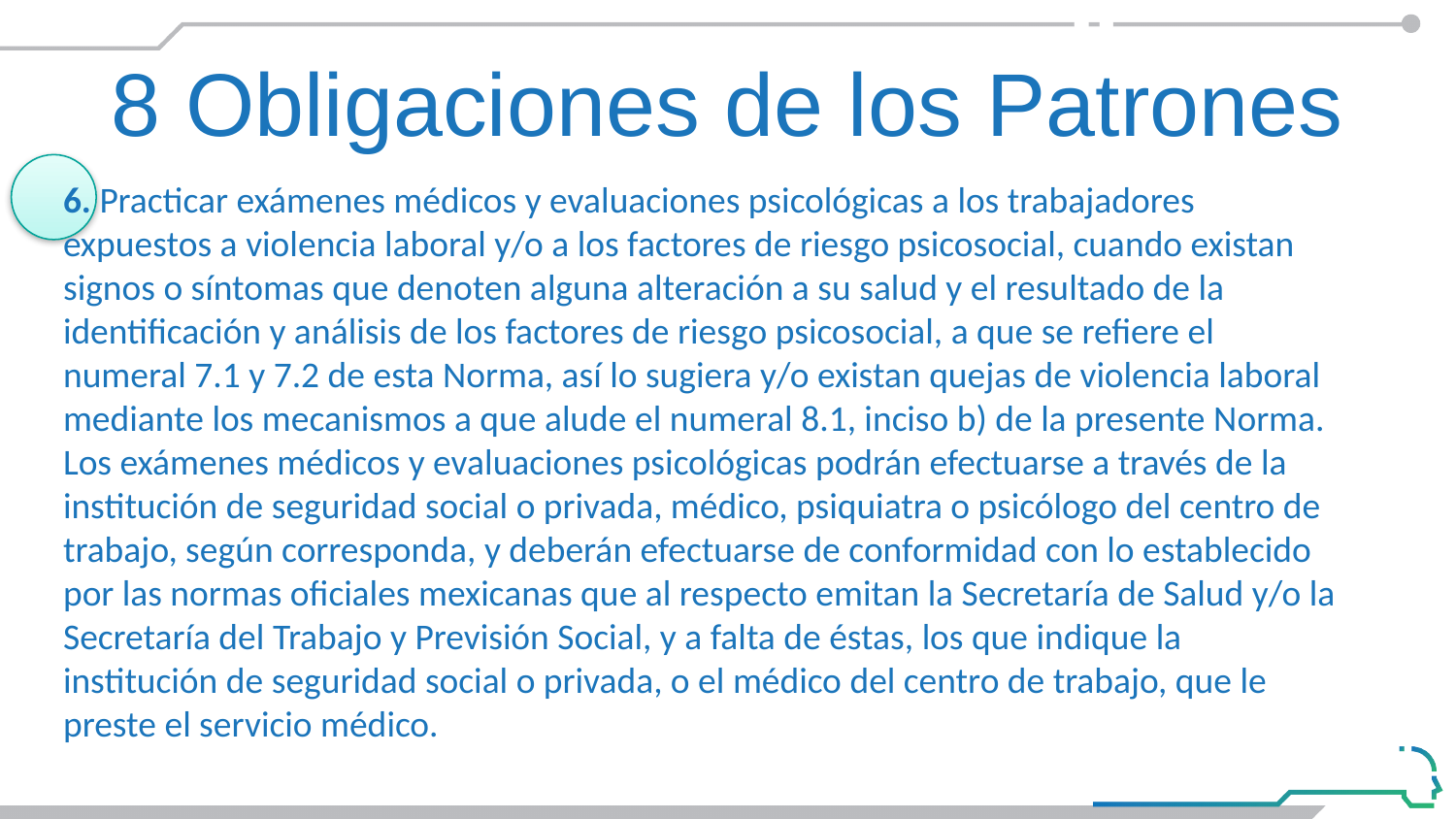

# 8 Obligaciones de los Patrones

6. Practicar exámenes médicos y evaluaciones psicológicas a los trabajadores expuestos a violencia laboral y/o a los factores de riesgo psicosocial, cuando existan signos o síntomas que denoten alguna alteración a su salud y el resultado de la identificación y análisis de los factores de riesgo psicosocial, a que se refiere el numeral 7.1 y 7.2 de esta Norma, así lo sugiera y/o existan quejas de violencia laboral mediante los mecanismos a que alude el numeral 8.1, inciso b) de la presente Norma. Los exámenes médicos y evaluaciones psicológicas podrán efectuarse a través de la institución de seguridad social o privada, médico, psiquiatra o psicólogo del centro de trabajo, según corresponda, y deberán efectuarse de conformidad con lo establecido por las normas oficiales mexicanas que al respecto emitan la Secretaría de Salud y/o la Secretaría del Trabajo y Previsión Social, y a falta de éstas, los que indique la institución de seguridad social o privada, o el médico del centro de trabajo, que le preste el servicio médico.